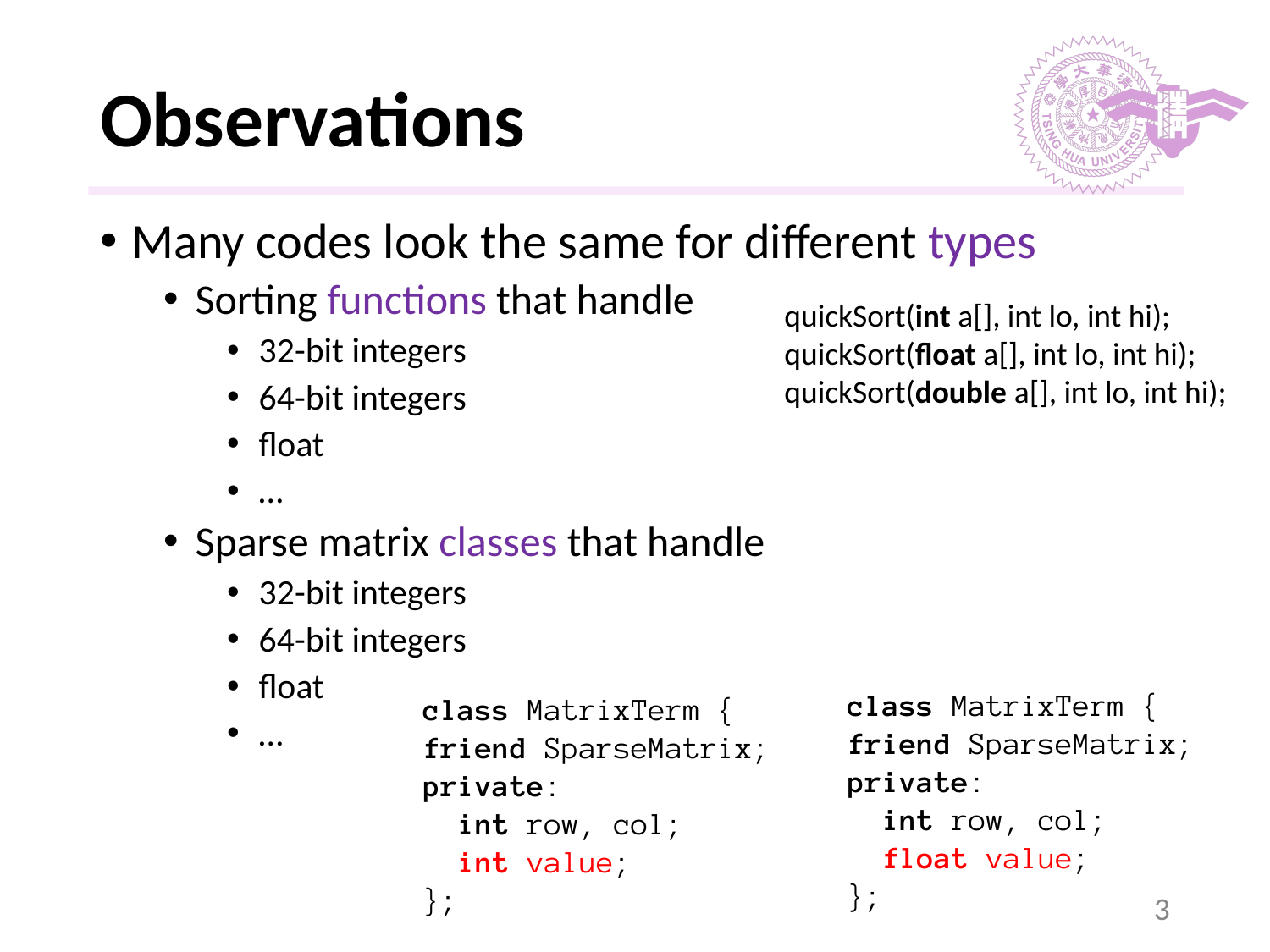

# Observations
Many codes look the same for different types
Sorting functions that handle
32-bit integers
64-bit integers
float
…
Sparse matrix classes that handle
32-bit integers
64-bit integers
float
…
quickSort(int a[], int lo, int hi);
quickSort(float a[], int lo, int hi);
quickSort(double a[], int lo, int hi);
class MatrixTerm {
friend SparseMatrix;
private:
  int row, col;
  float value;
};
class MatrixTerm {
friend SparseMatrix;
private:
  int row, col;
  int value;
};
3